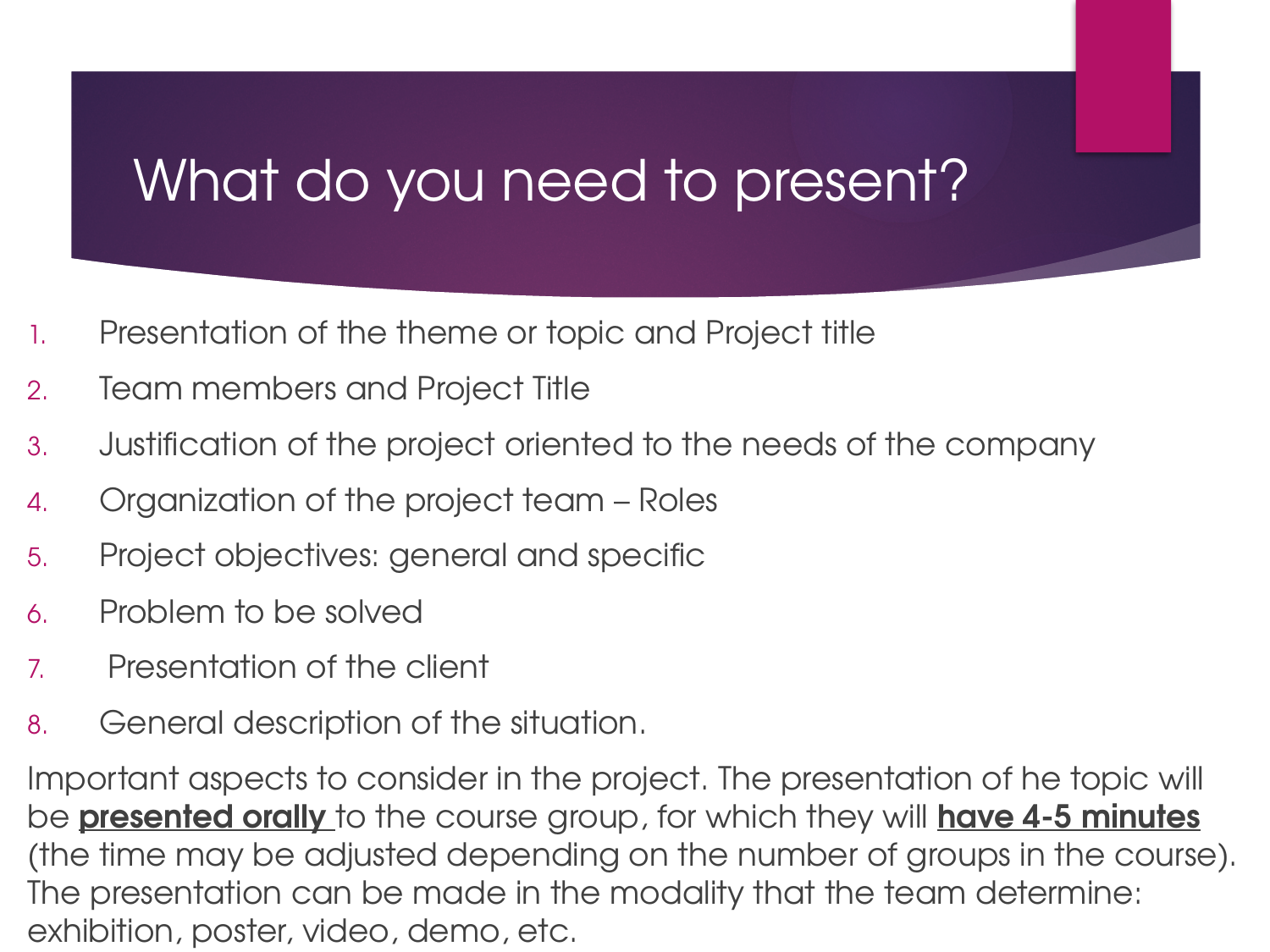

# What do you need to present?
Presentation of the theme or topic and Project title
Team members and Project Title
Justification of the project oriented to the needs of the company
Organization of the project team – Roles
Project objectives: general and specific
Problem to be solved
 Presentation of the client
General description of the situation.
Important aspects to consider in the project. The presentation of he topic will be presented orally to the course group, for which they will have 4-5 minutes (the time may be adjusted depending on the number of groups in the course). The presentation can be made in the modality that the team determine: exhibition, poster, video, demo, etc.